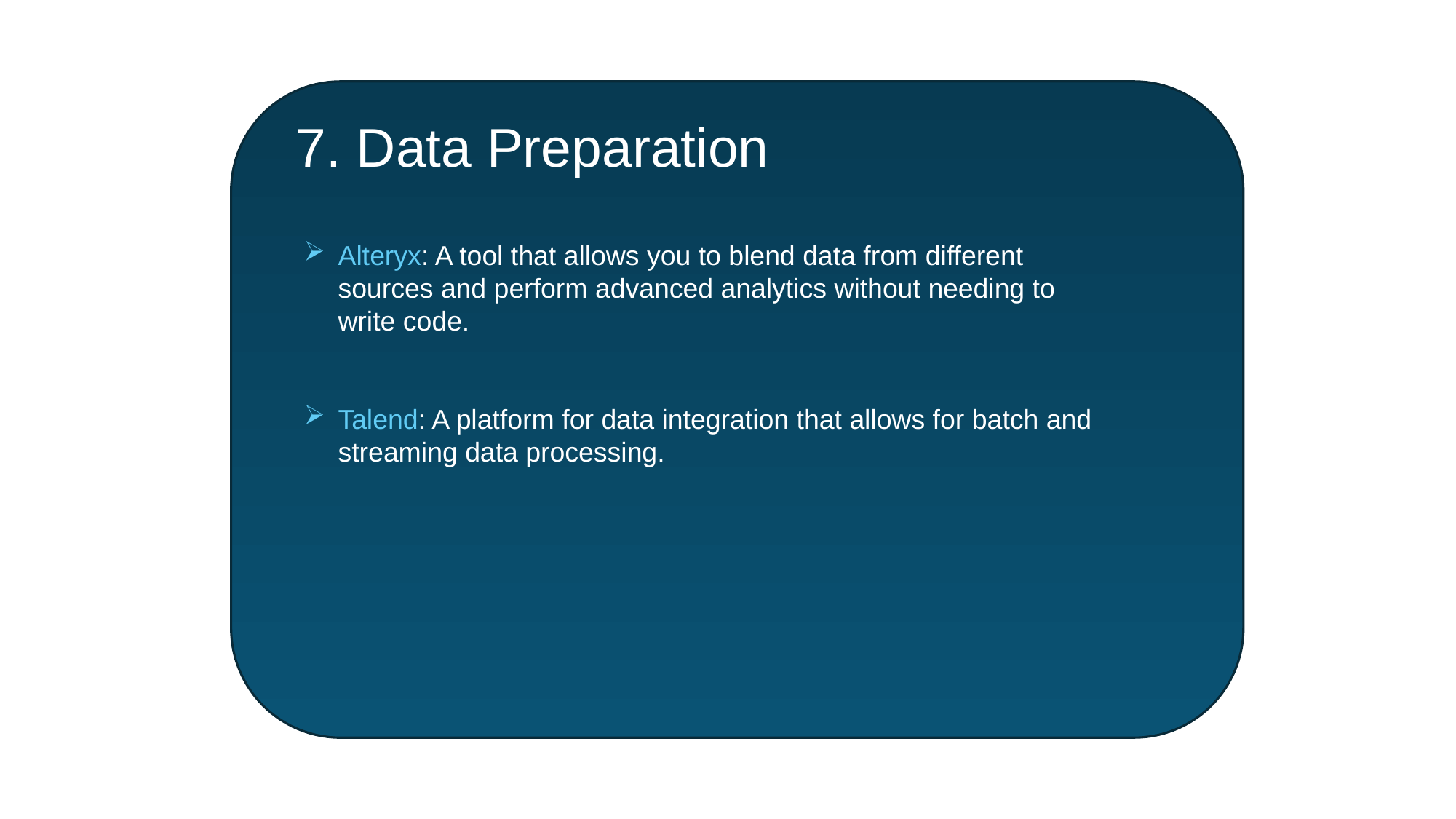

7. Data Preparation
Alteryx: A tool that allows you to blend data from different sources and perform advanced analytics without needing to write code.

Talend: A platform for data integration that allows for batch and streaming data processing.